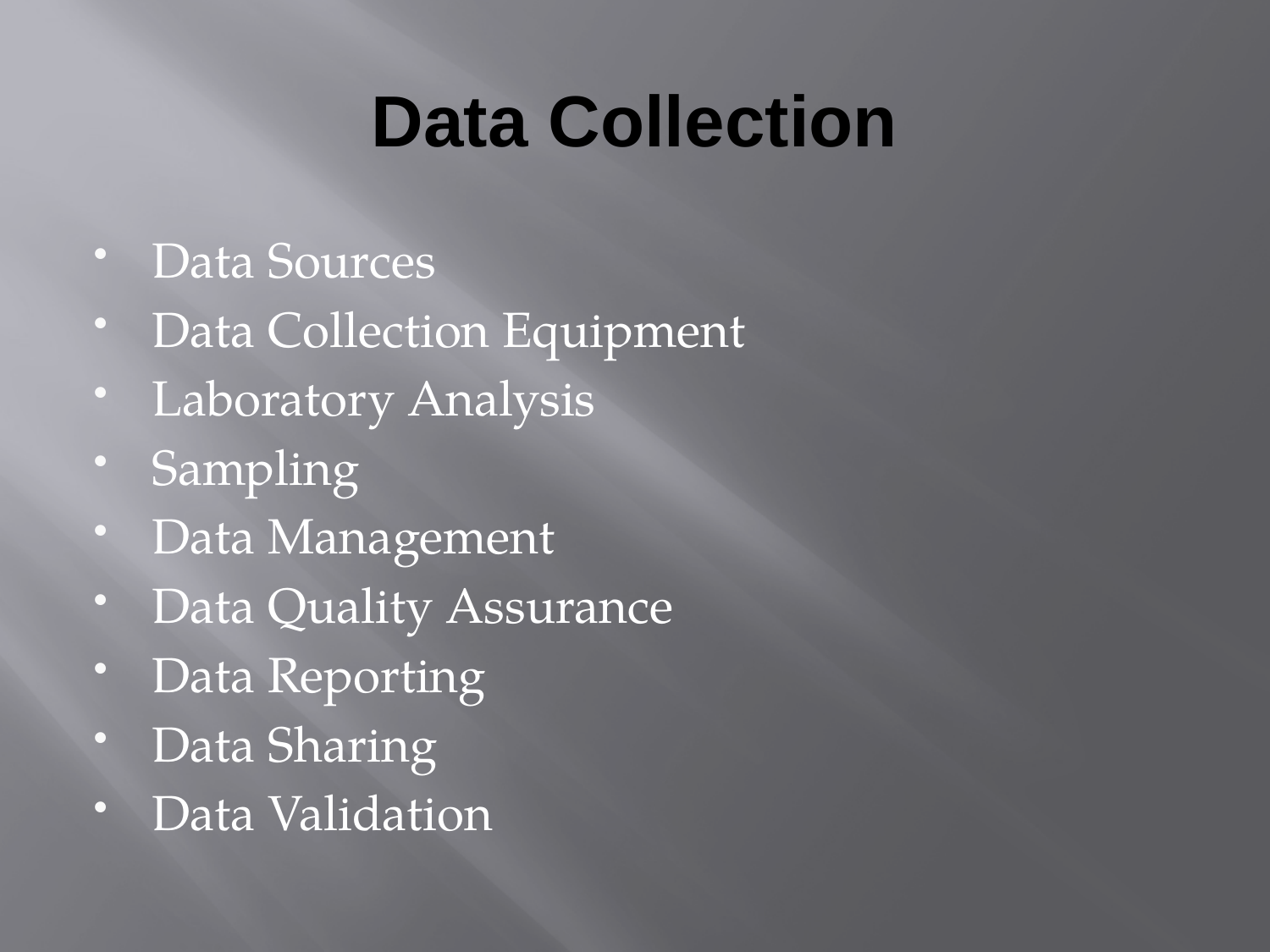

# Data Collection
Data Sources
Data Collection Equipment
Laboratory Analysis
Sampling
Data Management
Data Quality Assurance
Data Reporting
Data Sharing
Data Validation